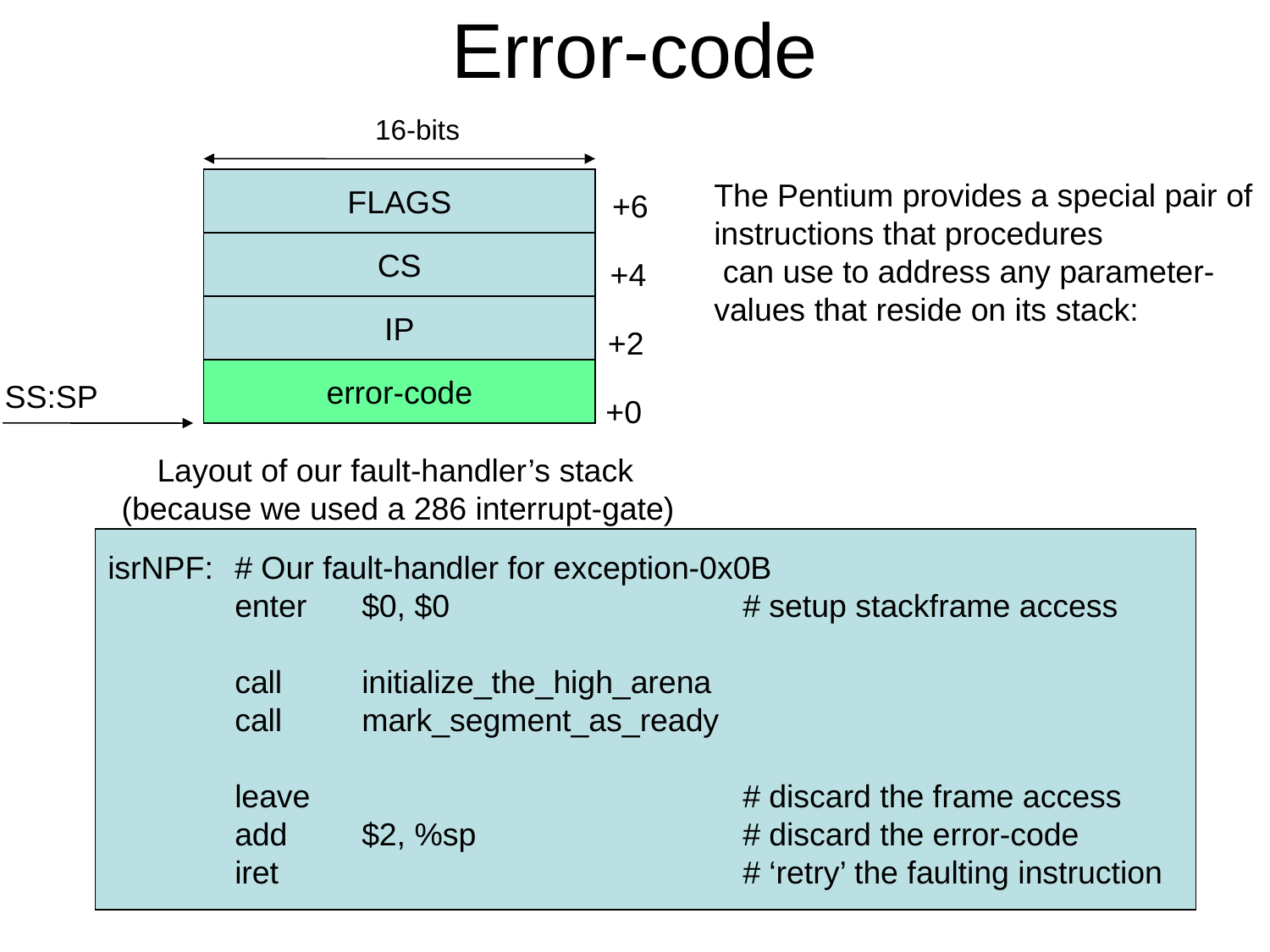

# Error-code
16-bits

FLAGS
The Pentium provides a special pair of instructions that procedures
 can use to address any parameter-values that reside on its stack:
+6
CS
+4
IP
+2
error-code
SS:SP
+0

    Layout of our fault-handler’s stack
(because we used a 286 interrupt-gate)
isrNPF:	# Our fault-handler for exception-0x0B
	enter	$0, $0			# setup stackframe access

	call	initialize_the_high_arena
	call	mark_segment_as_ready

	leave				# discard the frame access
	add	$2, %sp			# discard the error-code
	iret				# ‘retry’ the faulting instruction
86